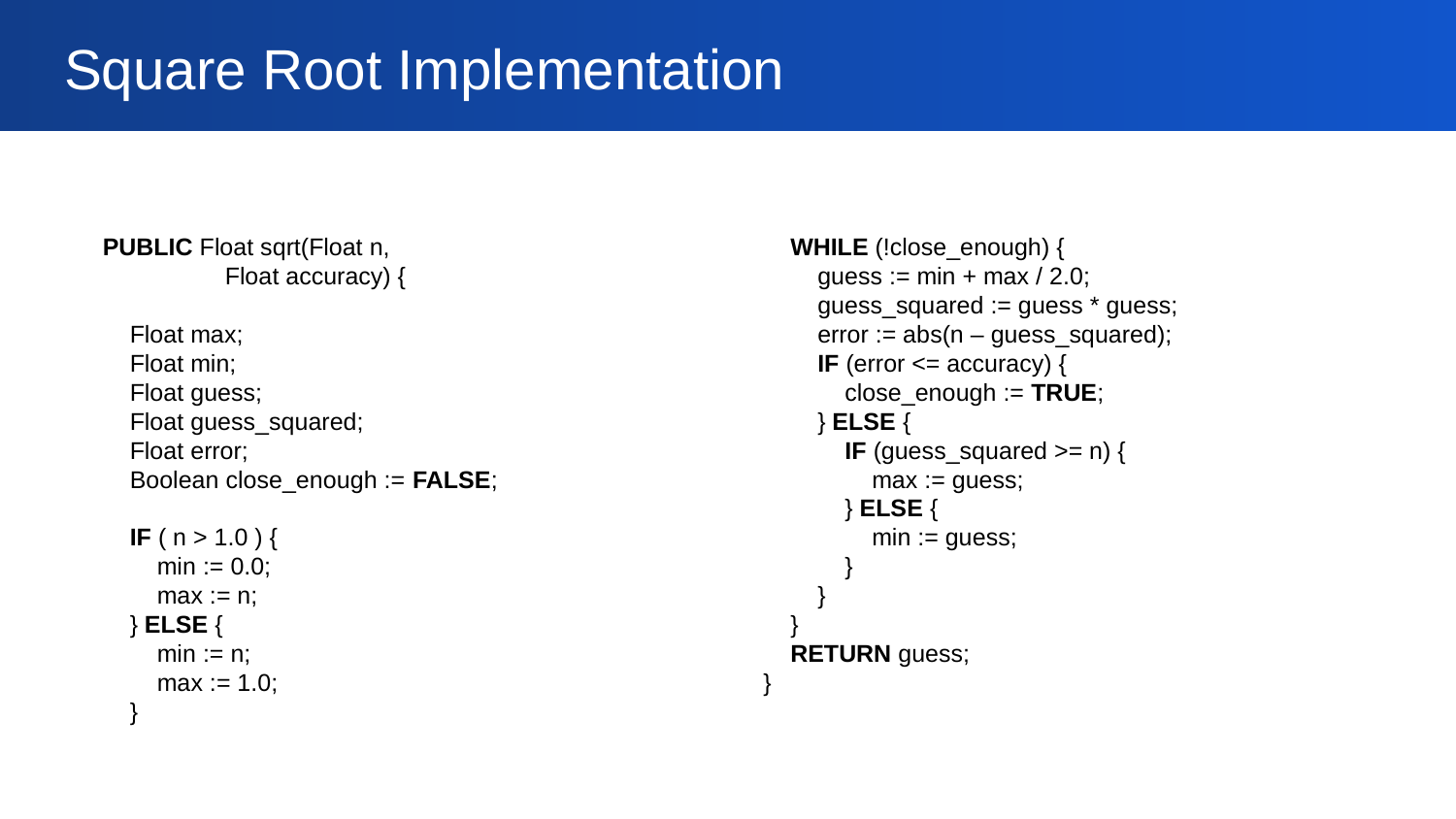

# Square Root Implementation
PUBLIC Float sqrt(Float n,
                  Float accuracy) {

    Float max;
    Float min;
    Float guess;
    Float guess_squared;
    Float error;
    Boolean close_enough := FALSE;

    IF ( n > 1.0 ) {
        min := 0.0;
        max := n;
    } ELSE {
        min := n;
        max := 1.0;
    }

    WHILE (!close_enough) {
        guess := min + max / 2.0;
        guess_squared := guess * guess;
        error := abs(n – guess_squared);
        IF (error <= accuracy) {
            close_enough := TRUE;
        } ELSE {
            IF (guess_squared >= n) {
                max := guess;
            } ELSE {
                min := guess;
            }
        }
    }
    RETURN guess;
}